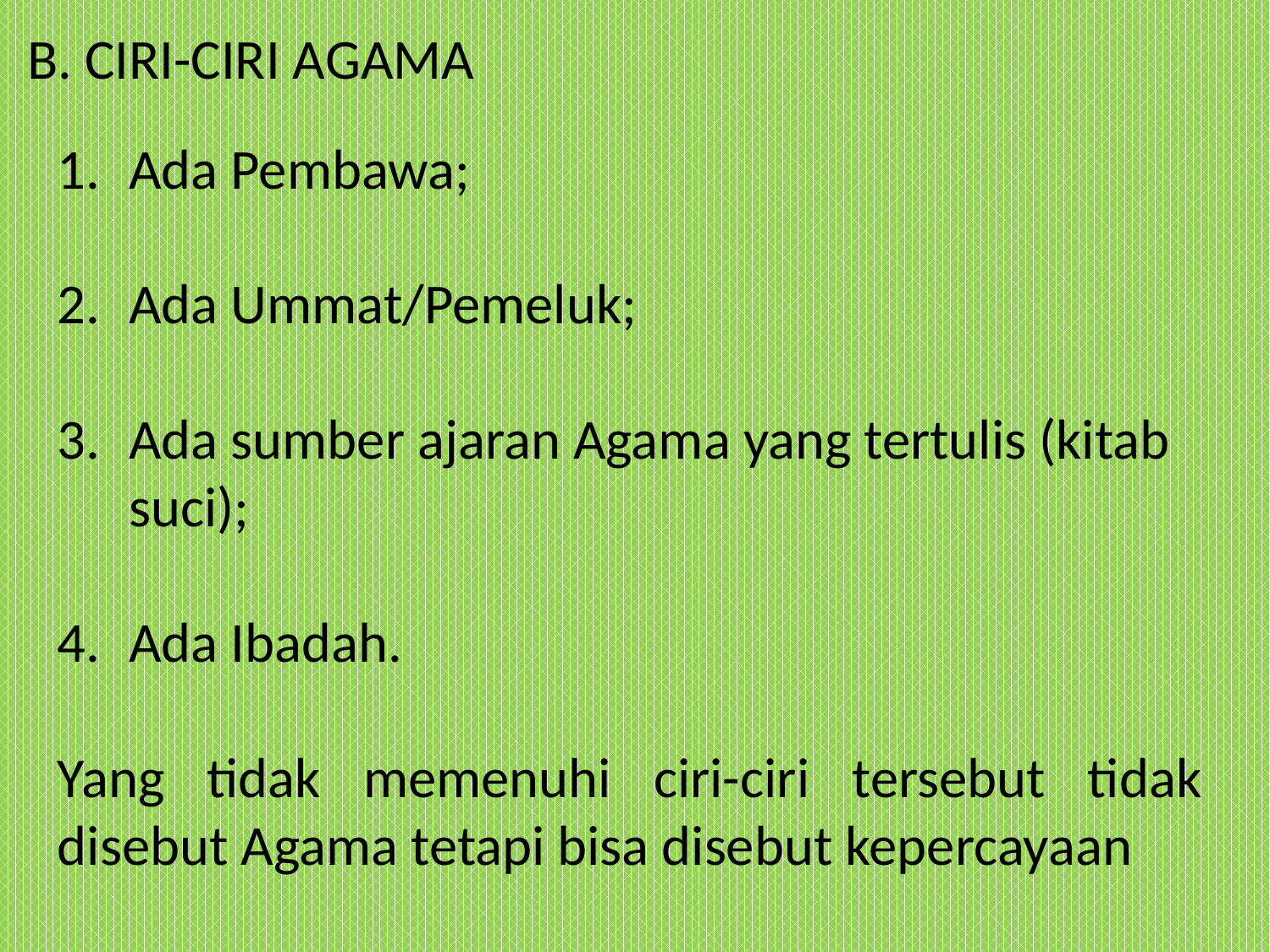

B. CIRI-CIRI AGAMA
Ada Pembawa;

Ada Ummat/Pemeluk;

Ada sumber ajaran Agama yang tertulis (kitab suci);

Ada Ibadah.

Yang tidak memenuhi ciri-ciri tersebut tidak disebut Agama tetapi bisa disebut kepercayaan